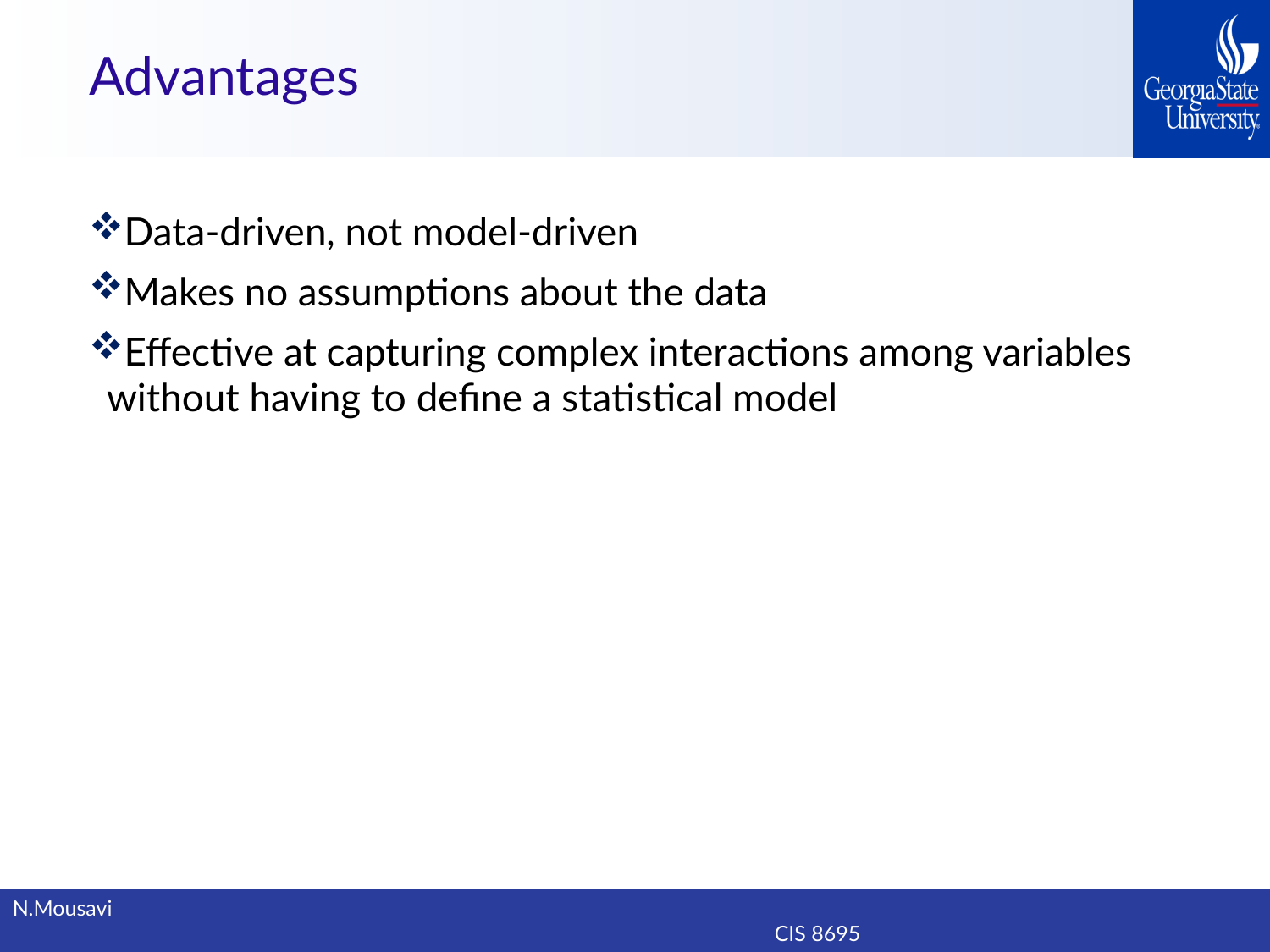

# Advantages
Data-driven, not model-driven
Makes no assumptions about the data
Effective at capturing complex interactions among variables without having to define a statistical model